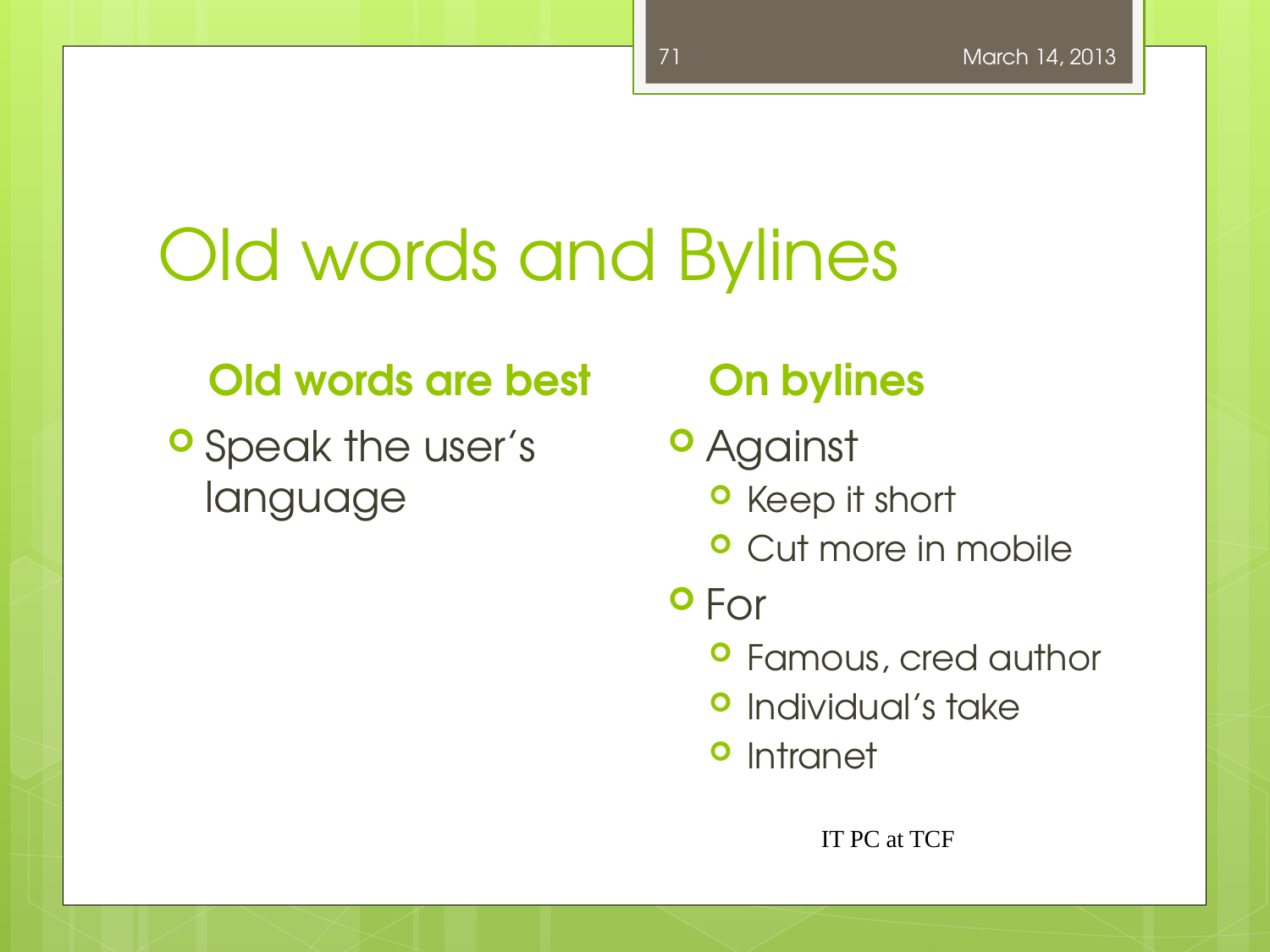

71
March 14, 2013
# Old words and Bylines
Old words are best
On bylines
Speak the user’s language

Against
Keep it short
Cut more in mobile
For
Famous, cred author
Individual’s take
Intranet
IT PC at TCF